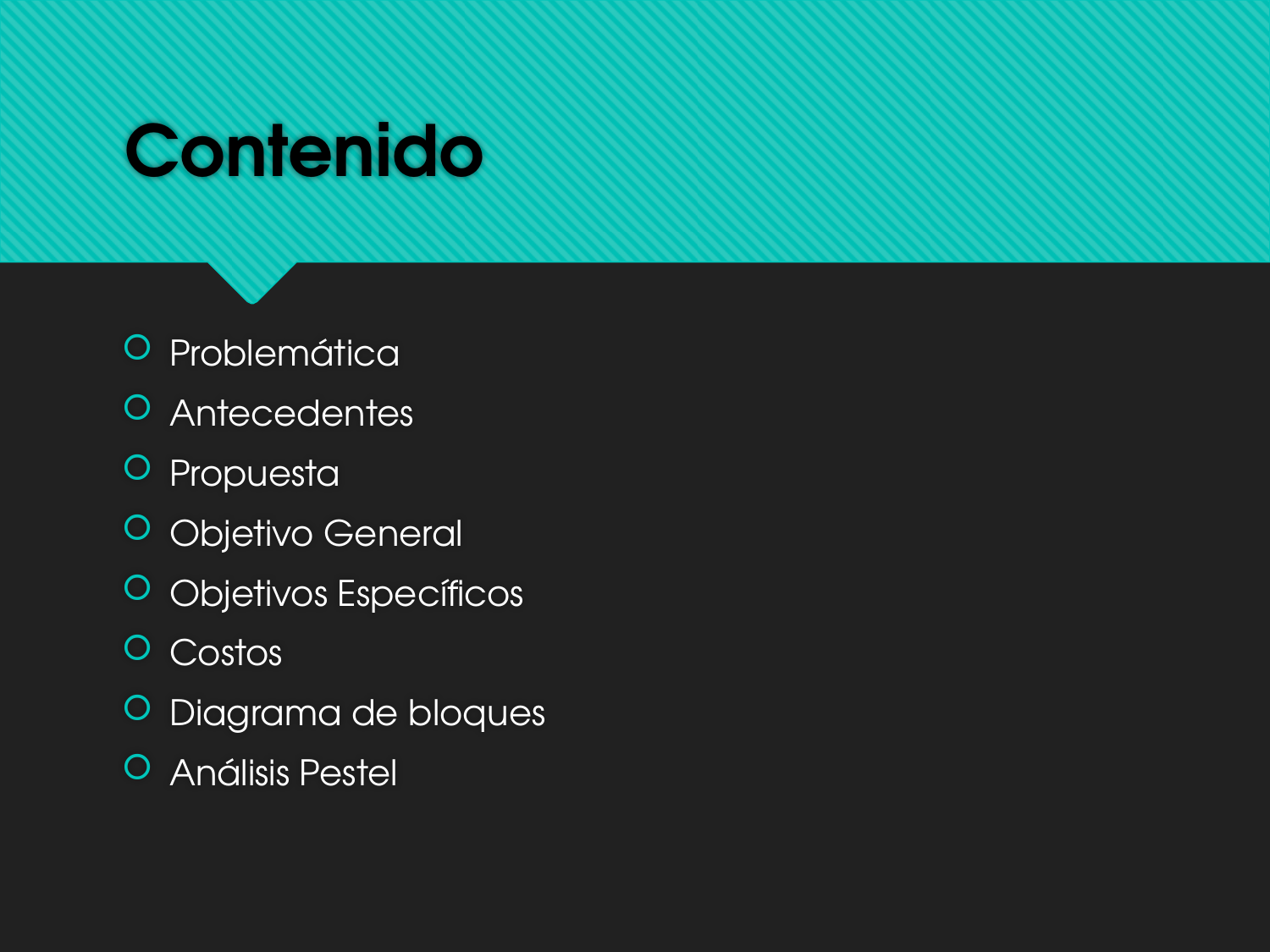

# Contenido
Problemática
Antecedentes
Propuesta
Objetivo General
Objetivos Específicos
Costos
Diagrama de bloques
Análisis Pestel